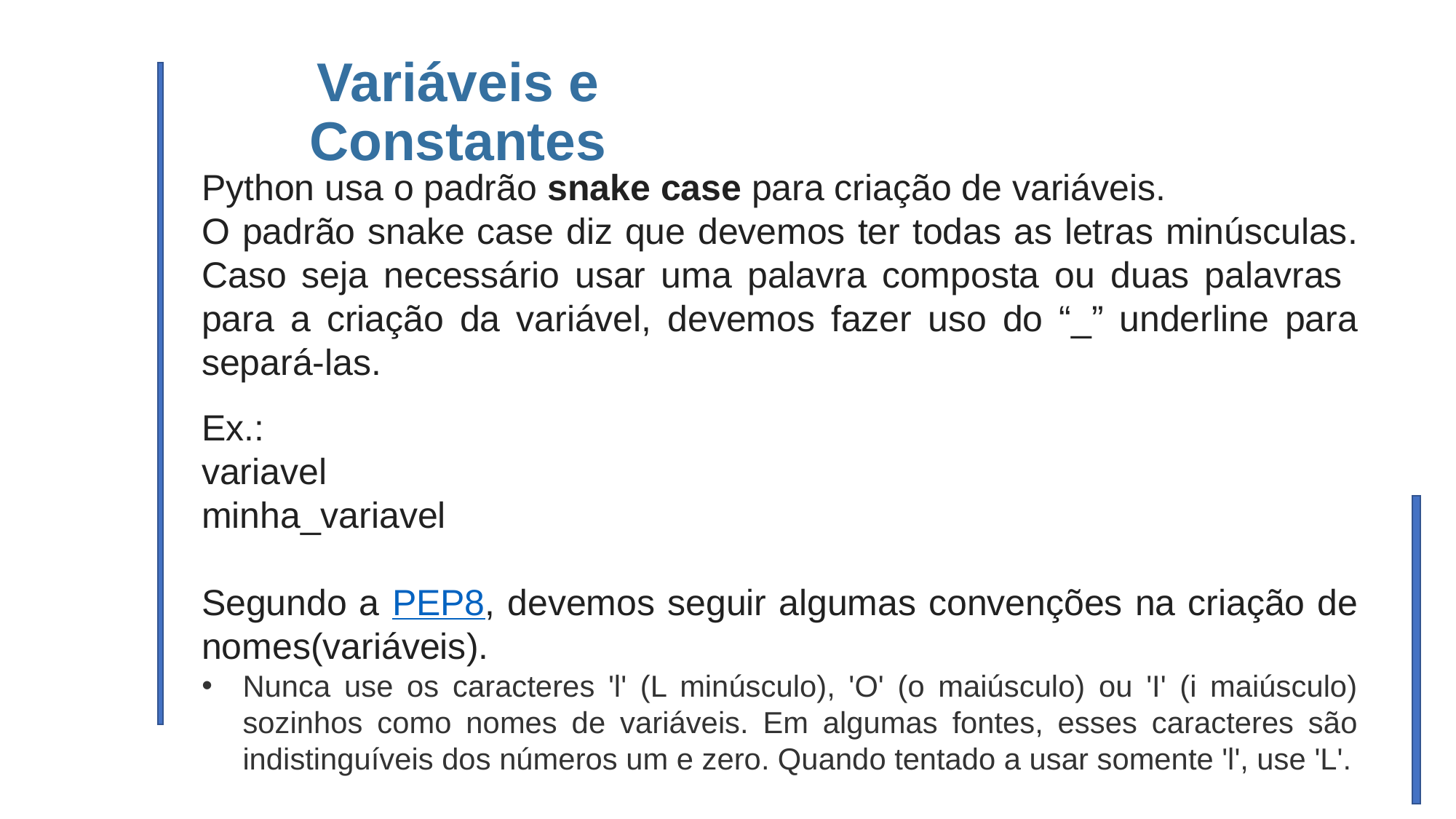

Variáveis e Constantes
Python usa o padrão snake case para criação de variáveis.
O padrão snake case diz que devemos ter todas as letras minúsculas. Caso seja necessário usar uma palavra composta ou duas palavras  para a criação da variável, devemos fazer uso do “_” underline para separá-las.
Ex.:
variavel
minha_variavel

Segundo a PEP8, devemos seguir algumas convenções na criação de nomes(variáveis).
Nunca use os caracteres 'l' (L minúsculo), 'O' (o maiúsculo) ou 'I' (i maiúsculo) sozinhos como nomes de variáveis. Em algumas fontes, esses caracteres são indistinguíveis dos números um e zero. Quando tentado a usar somente 'l', use 'L'.